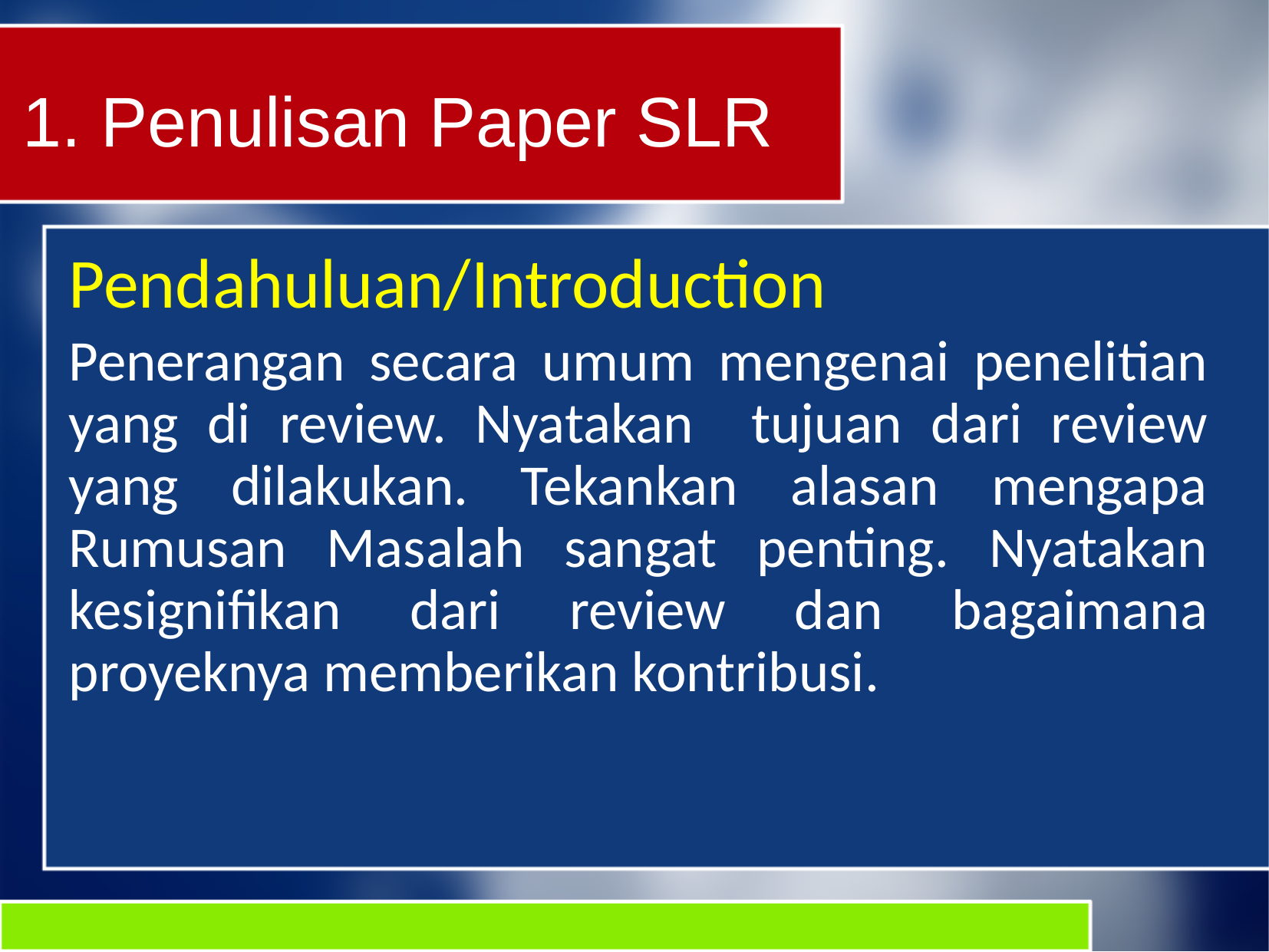

1. Penulisan Paper SLR
Pendahuluan/Introduction
Penerangan secara umum mengenai penelitian yang di review. Nyatakan  tujuan dari review yang dilakukan. Tekankan alasan mengapa Rumusan Masalah sangat penting. Nyatakan kesignifikan dari review dan bagaimana proyeknya memberikan kontribusi.